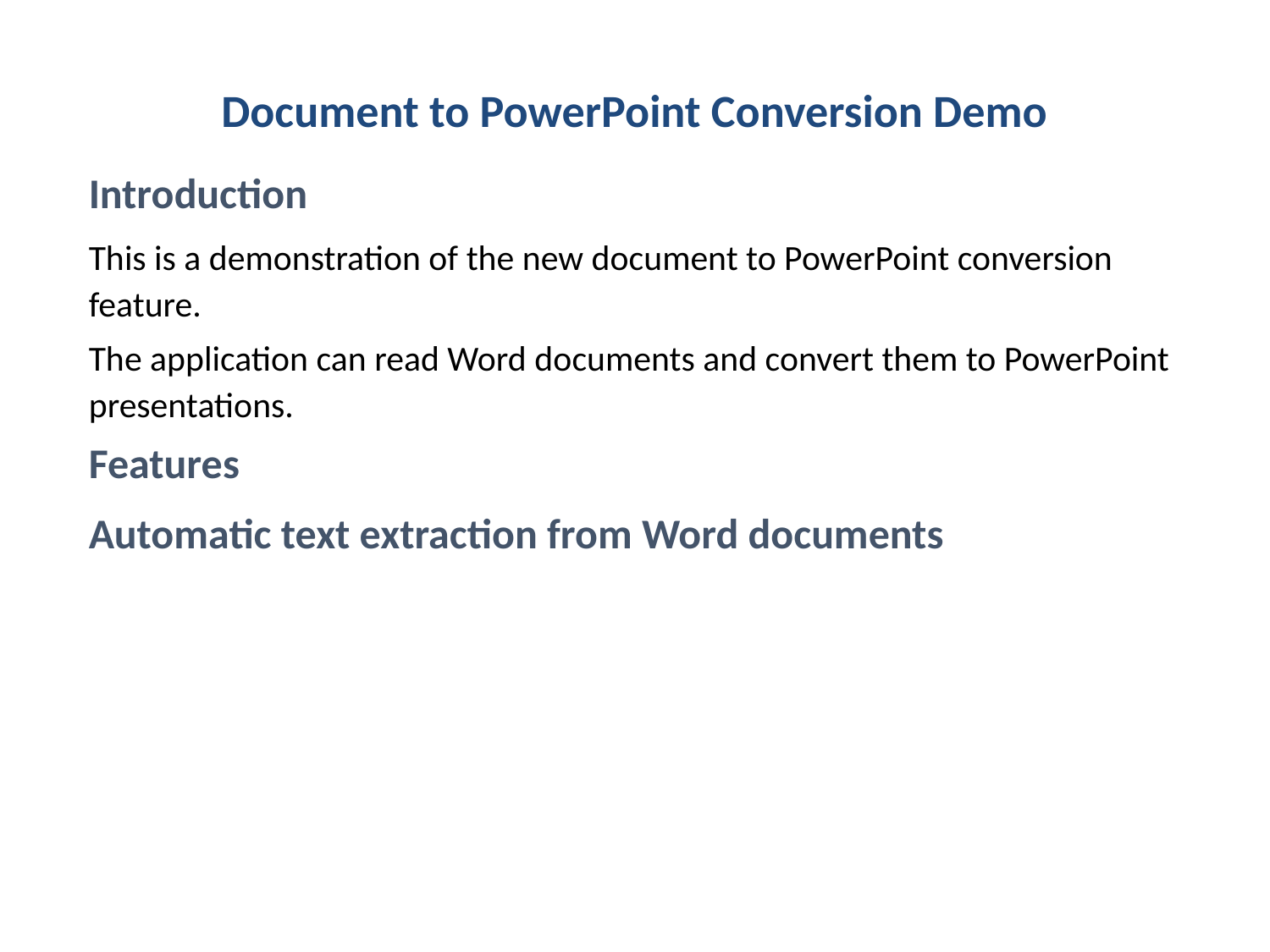

Document to PowerPoint Conversion Demo
Introduction
This is a demonstration of the new document to PowerPoint conversion feature.
The application can read Word documents and convert them to PowerPoint presentations.
Features
Automatic text extraction from Word documents